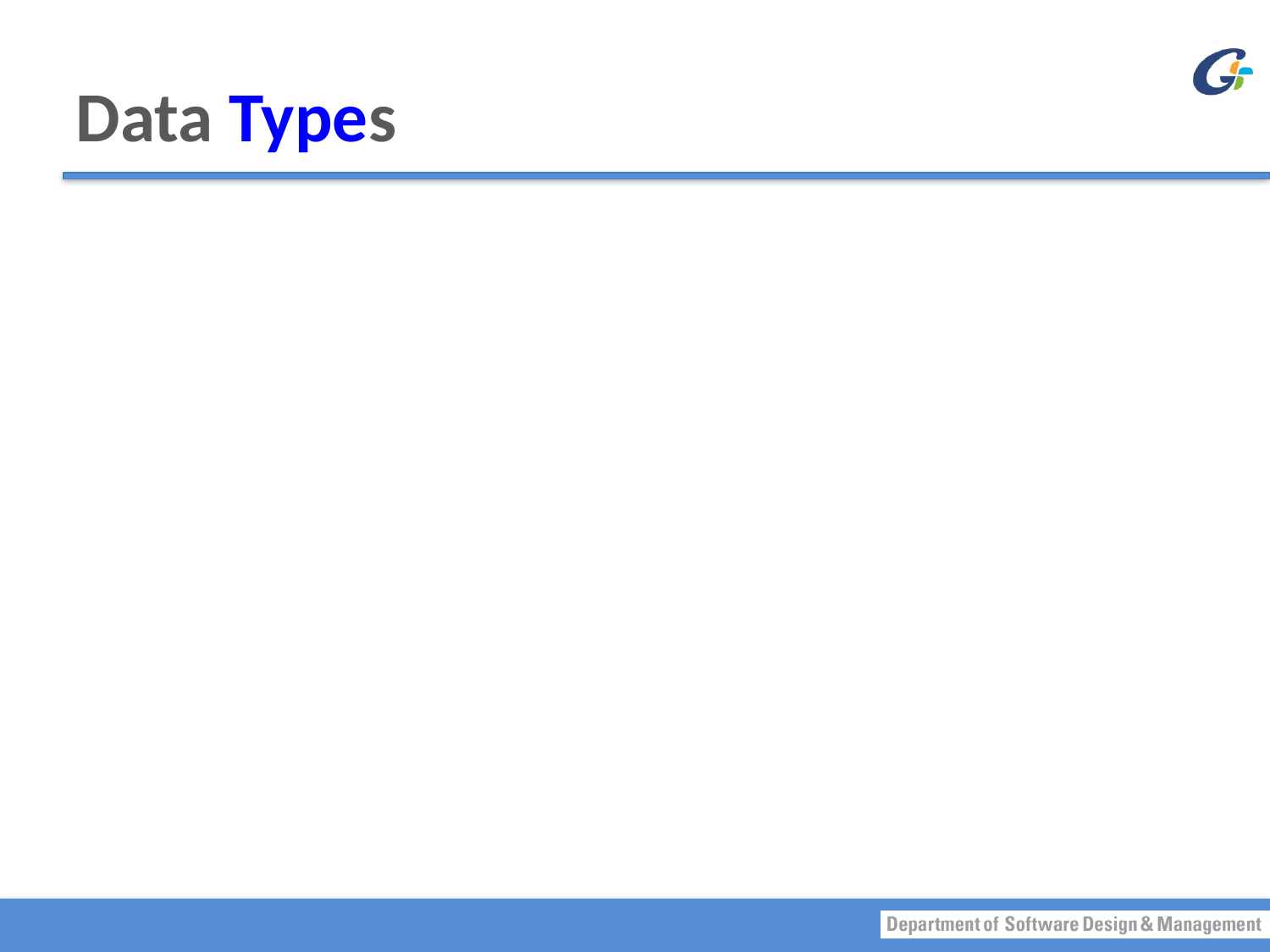

# Data Types
A primitive type is used for simple, nondecomposable values such as an individual number or individual character.
int, double, and char are primitive types.

A class type is used for a class of objects and has both data and methods.
"Java is fun" is a value of class type String